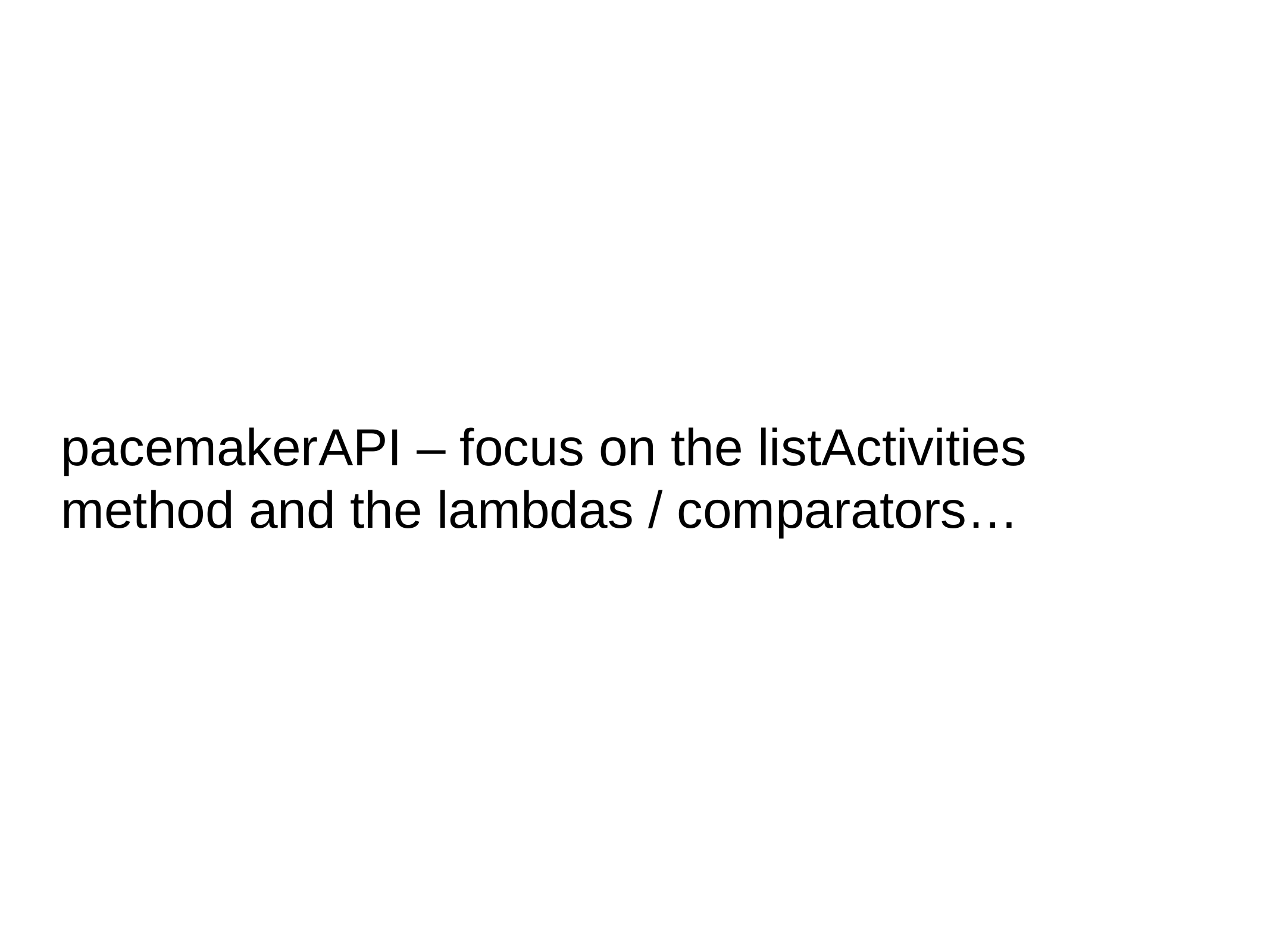

# pacemakerAPI – focus on the listActivities method and the lambdas / comparators…